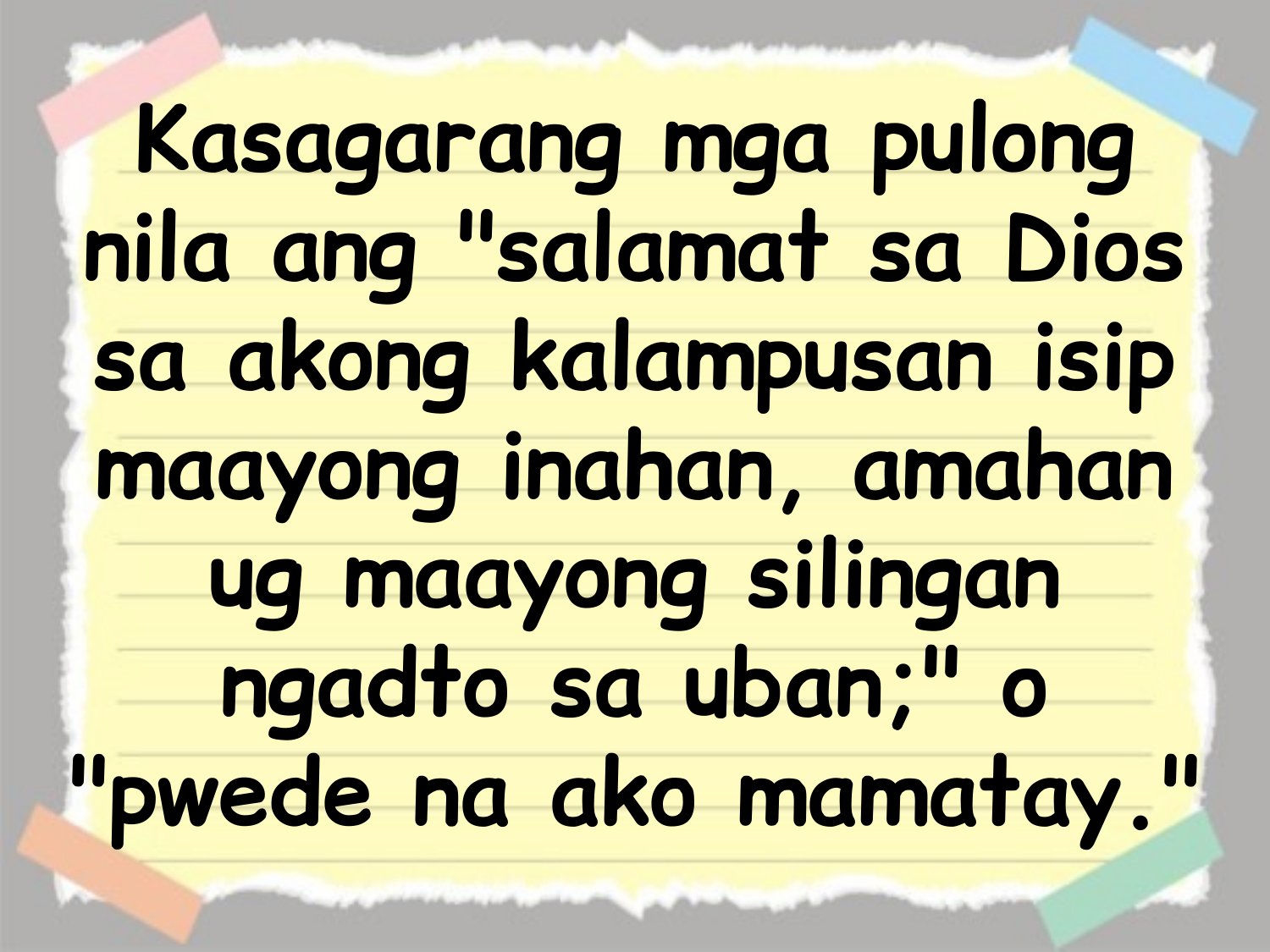

Kasagarang mga pulong nila ang "salamat sa Dios sa akong kalampusan isip maayong inahan, amahan ug maayong silingan ngadto sa uban;" o "pwede na ako mamatay."